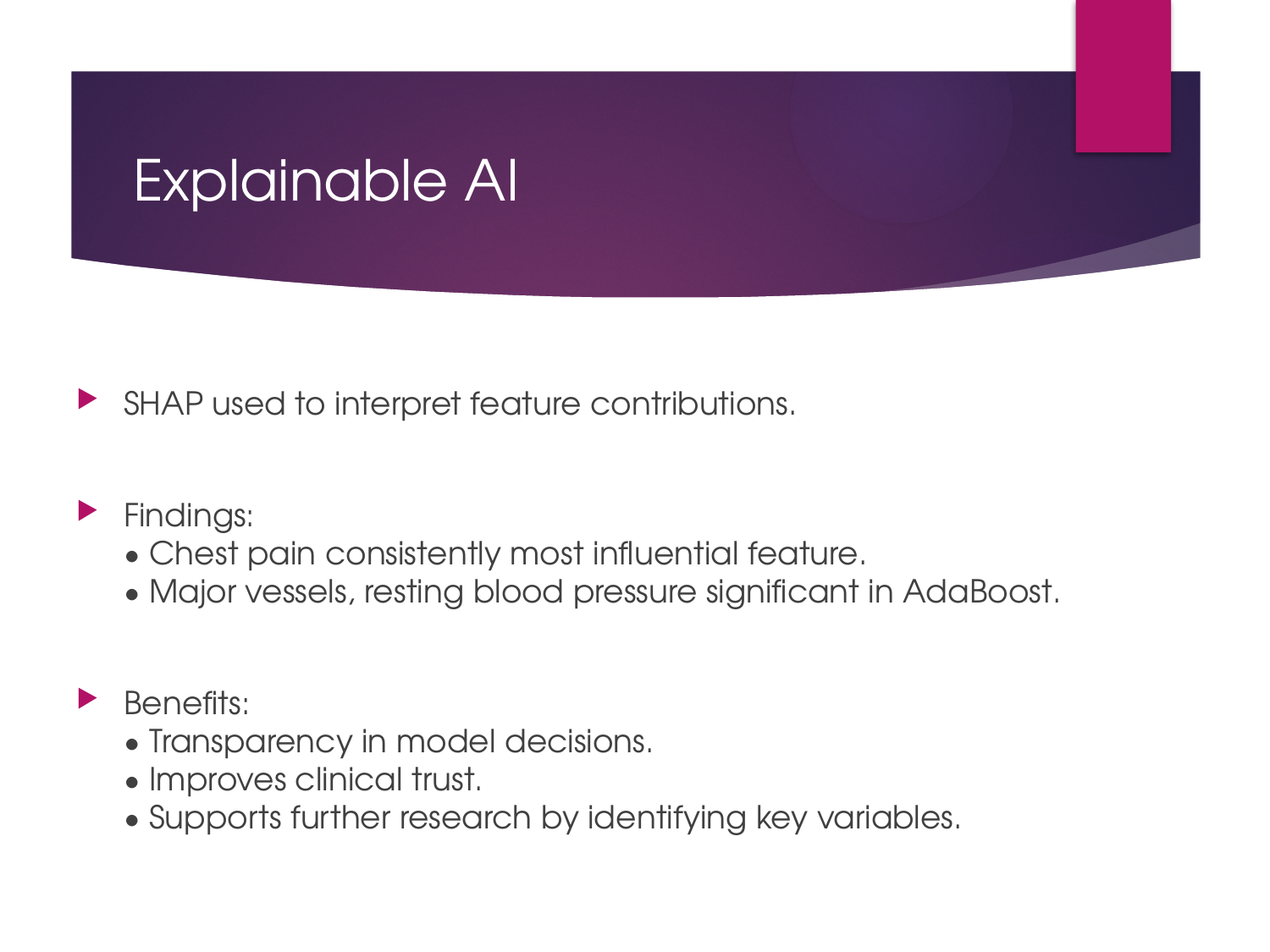

# Explainable AI

SHAP used to interpret feature contributions.

Findings:
• Chest pain consistently most influential feature.
• Major vessels, resting blood pressure significant in AdaBoost.

Benefits:
• Transparency in model decisions.
• Improves clinical trust.
• Supports further research by identifying key variables.